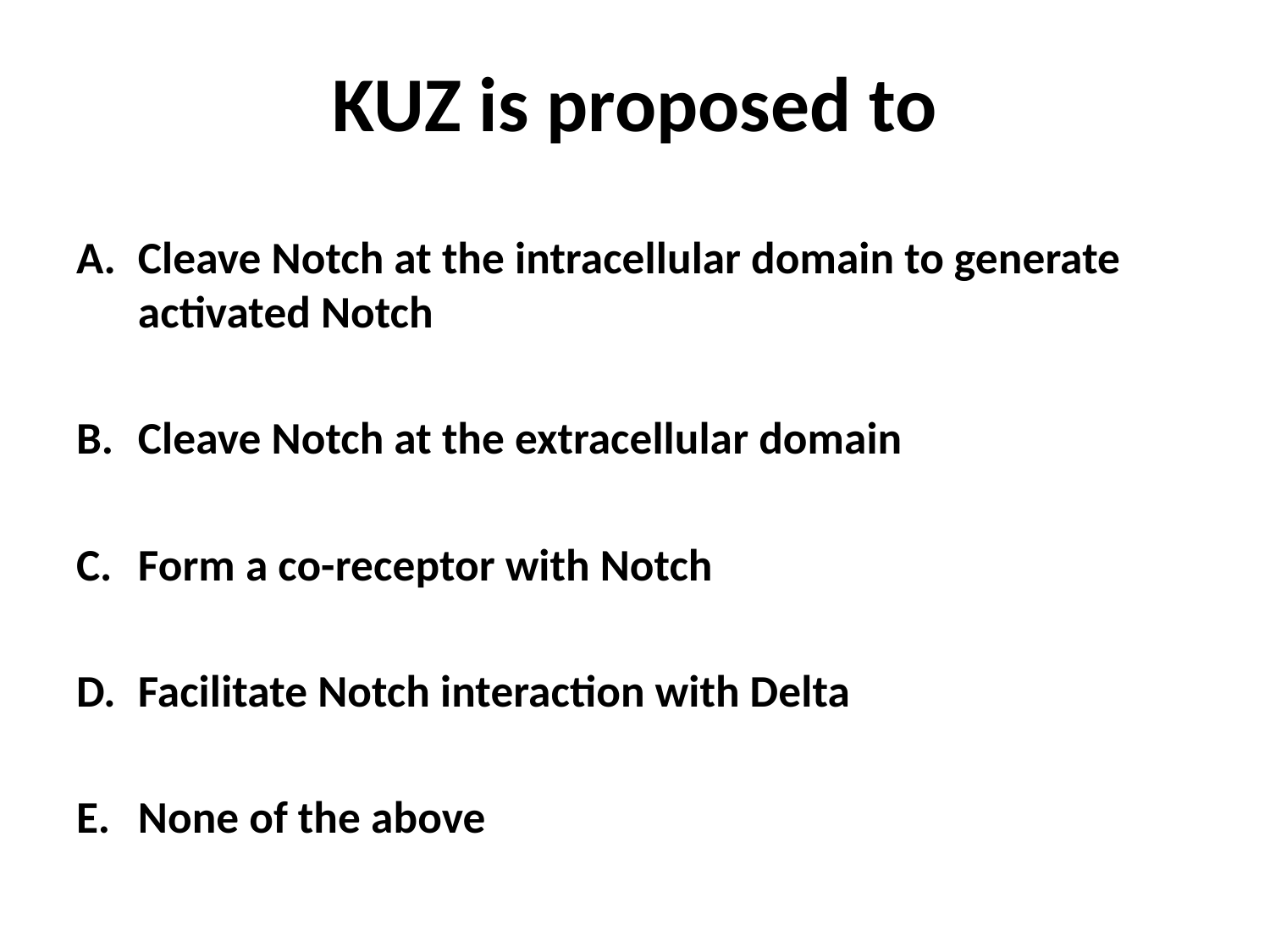

# KUZ is proposed to
Cleave Notch at the intracellular domain to generate activated Notch

Cleave Notch at the extracellular domain

Form a co-receptor with Notch

Facilitate Notch interaction with Delta

None of the above